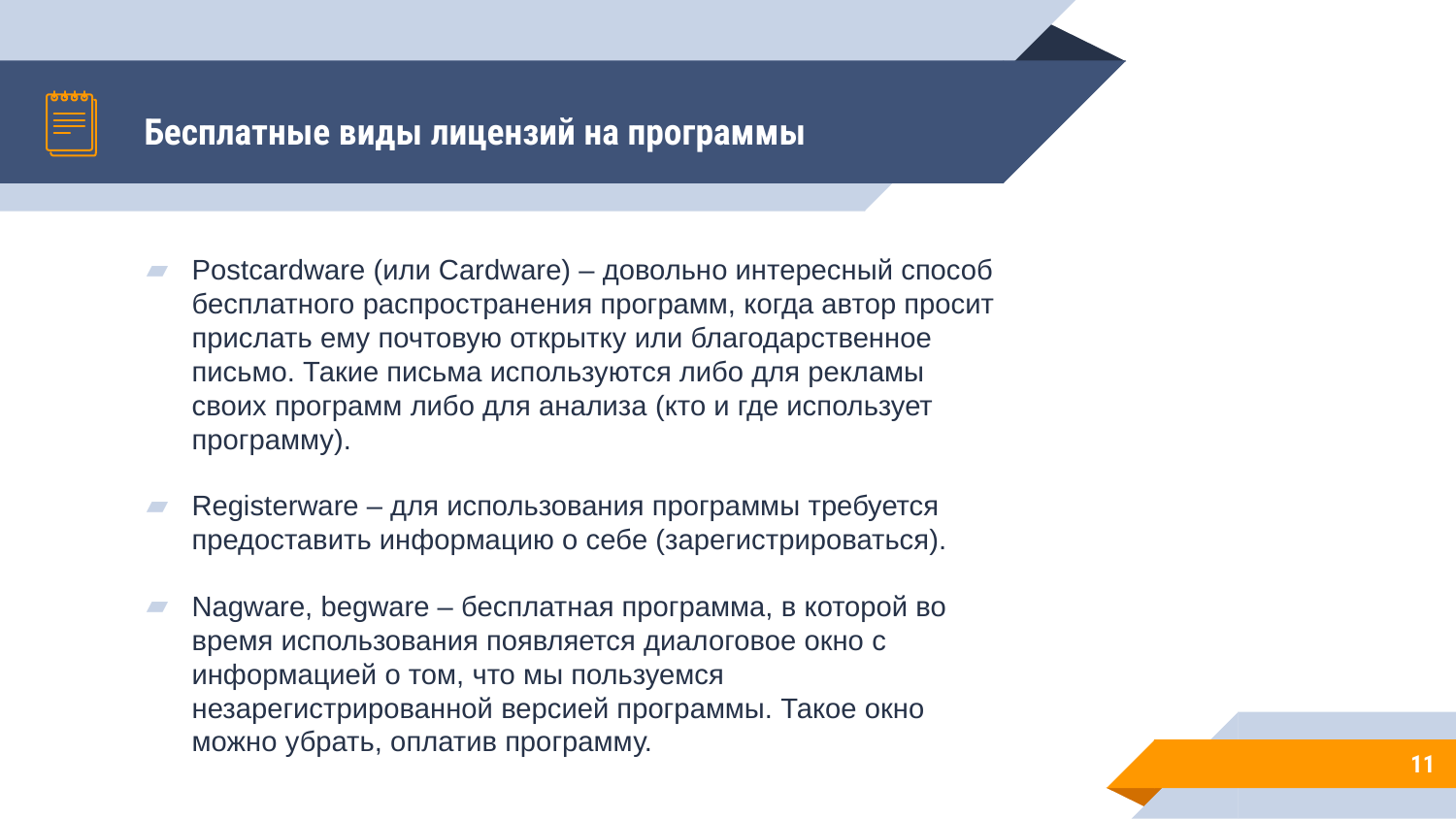

# Бесплатные виды лицензий на программы

Postcardware (или Cardware) – довольно интересный способ бесплатного распространения программ, когда автор просит прислать ему почтовую открытку или благодарственное письмо. Такие письма используются либо для рекламы своих программ либо для анализа (кто и где использует программу).
Registerware – для использования программы требуется предоставить информацию о себе (зарегистрироваться).
Nagware, begware – бесплатная программа, в которой во время использования появляется диалоговое окно с информацией о том, что мы пользуемся незарегистрированной версией программы. Такое окно можно убрать, оплатив программу.
11